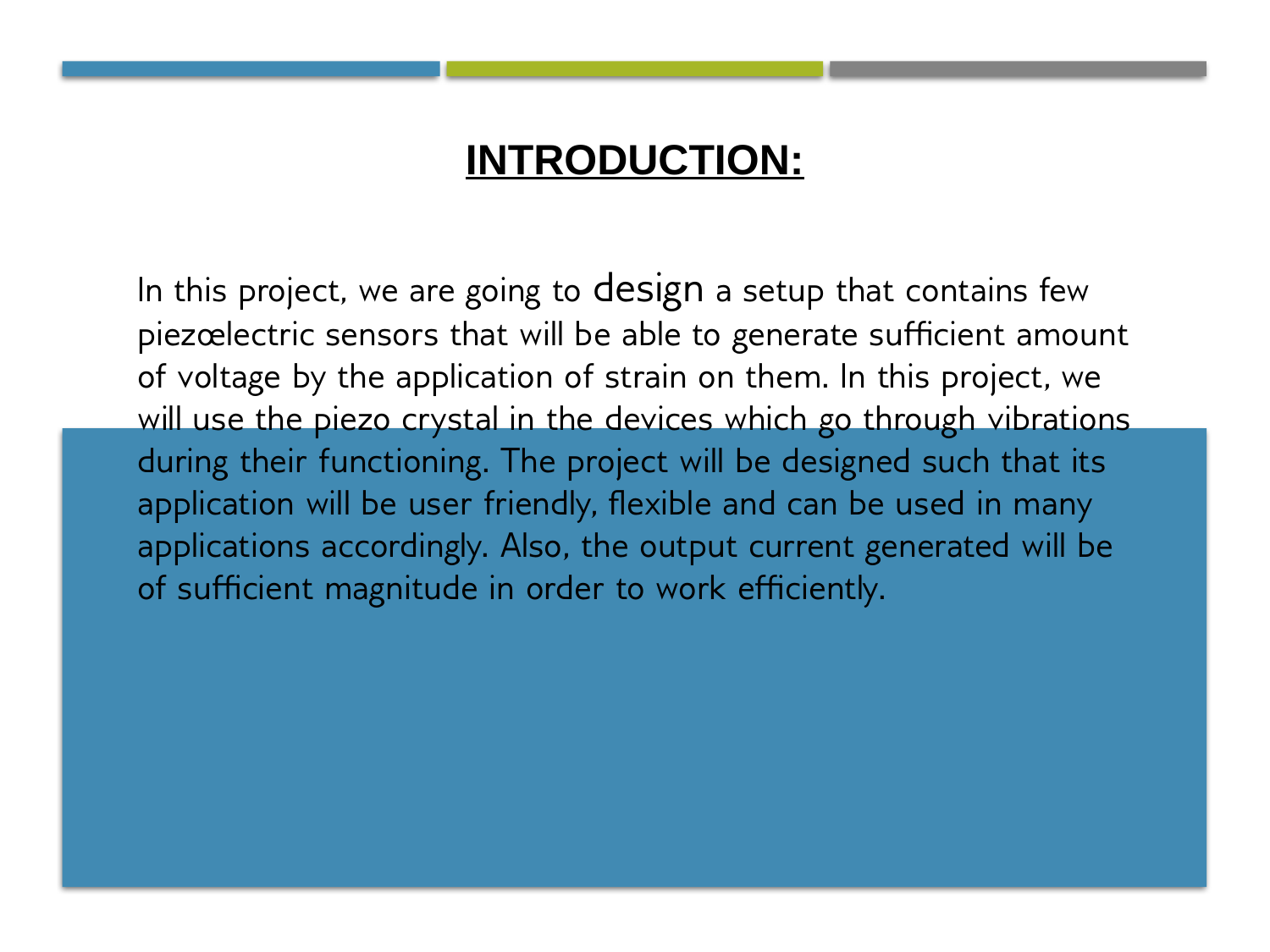

INTRODUCTION:

In this project, we are going to design a setup that contains few piezoelectric sensors that will be able to generate sufficient amount of voltage by the application of strain on them. In this project, we will use the piezo crystal in the devices which go through vibrations during their functioning. The project will be designed such that its application will be user friendly, flexible and can be used in many applications accordingly. Also, the output current generated will be of sufficient magnitude in order to work efficiently.